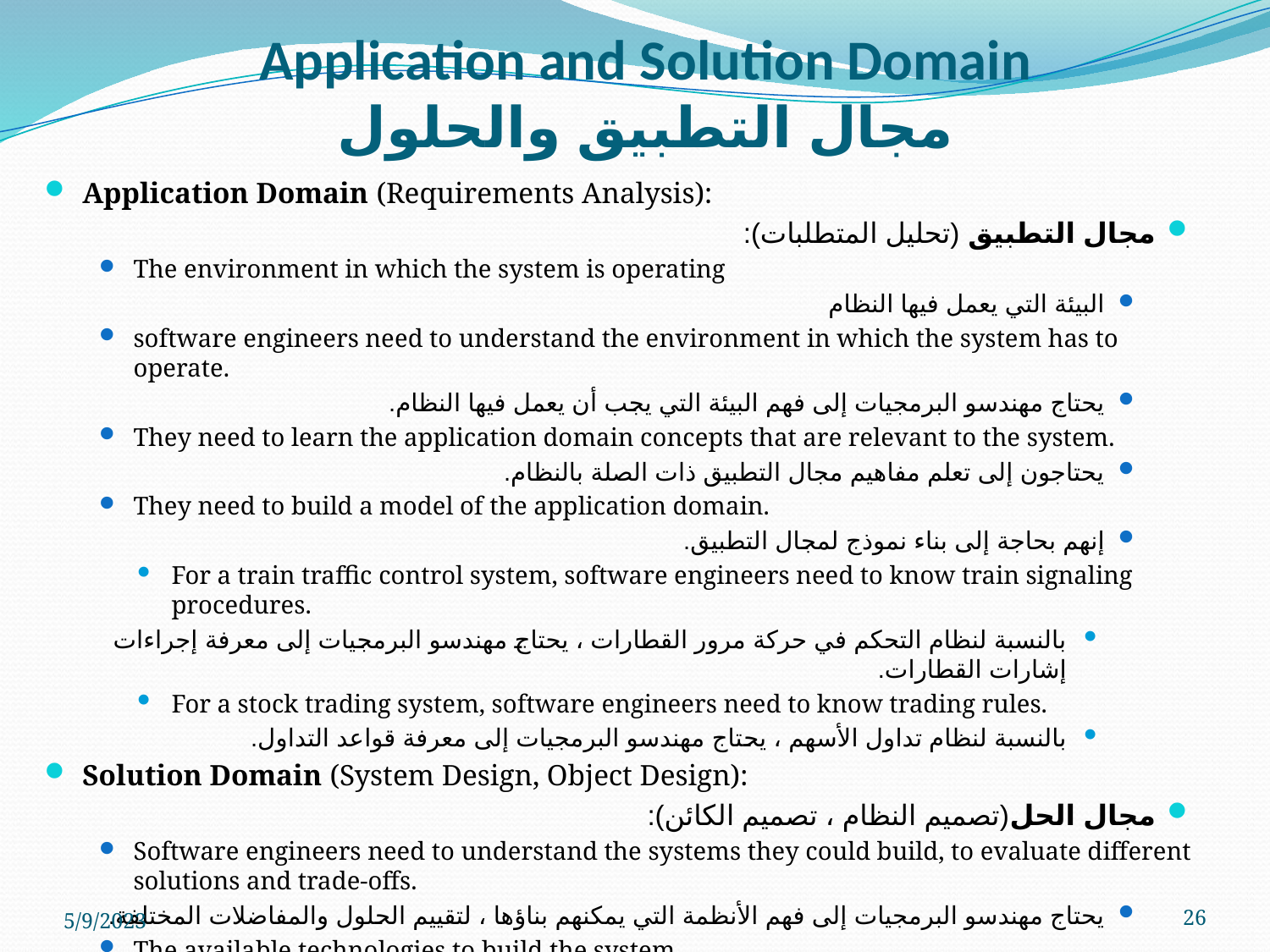

# Application and Solution Domain مجال التطبيق والحلول
Application Domain (Requirements Analysis):
مجال التطبيق (تحليل المتطلبات):
The environment in which the system is operating
البيئة التي يعمل فيها النظام
software engineers need to understand the environment in which the system has to operate.
يحتاج مهندسو البرمجيات إلى فهم البيئة التي يجب أن يعمل فيها النظام.
They need to learn the application domain concepts that are relevant to the system.
يحتاجون إلى تعلم مفاهيم مجال التطبيق ذات الصلة بالنظام.
They need to build a model of the application domain.
إنهم بحاجة إلى بناء نموذج لمجال التطبيق.
For a train traffic control system, software engineers need to know train signaling procedures.
بالنسبة لنظام التحكم في حركة مرور القطارات ، يحتاج مهندسو البرمجيات إلى معرفة إجراءات إشارات القطارات.
For a stock trading system, software engineers need to know trading rules.
بالنسبة لنظام تداول الأسهم ، يحتاج مهندسو البرمجيات إلى معرفة قواعد التداول.
Solution Domain (System Design, Object Design):
مجال الحل(تصميم النظام ، تصميم الكائن):
Software engineers need to understand the systems they could build, to evaluate different solutions and trade-offs.
يحتاج مهندسو البرمجيات إلى فهم الأنظمة التي يمكنهم بناؤها ، لتقييم الحلول والمفاضلات المختلفة.
The available technologies to build the system
التقنيات المتاحة لبناء النظام
5/9/2023
26